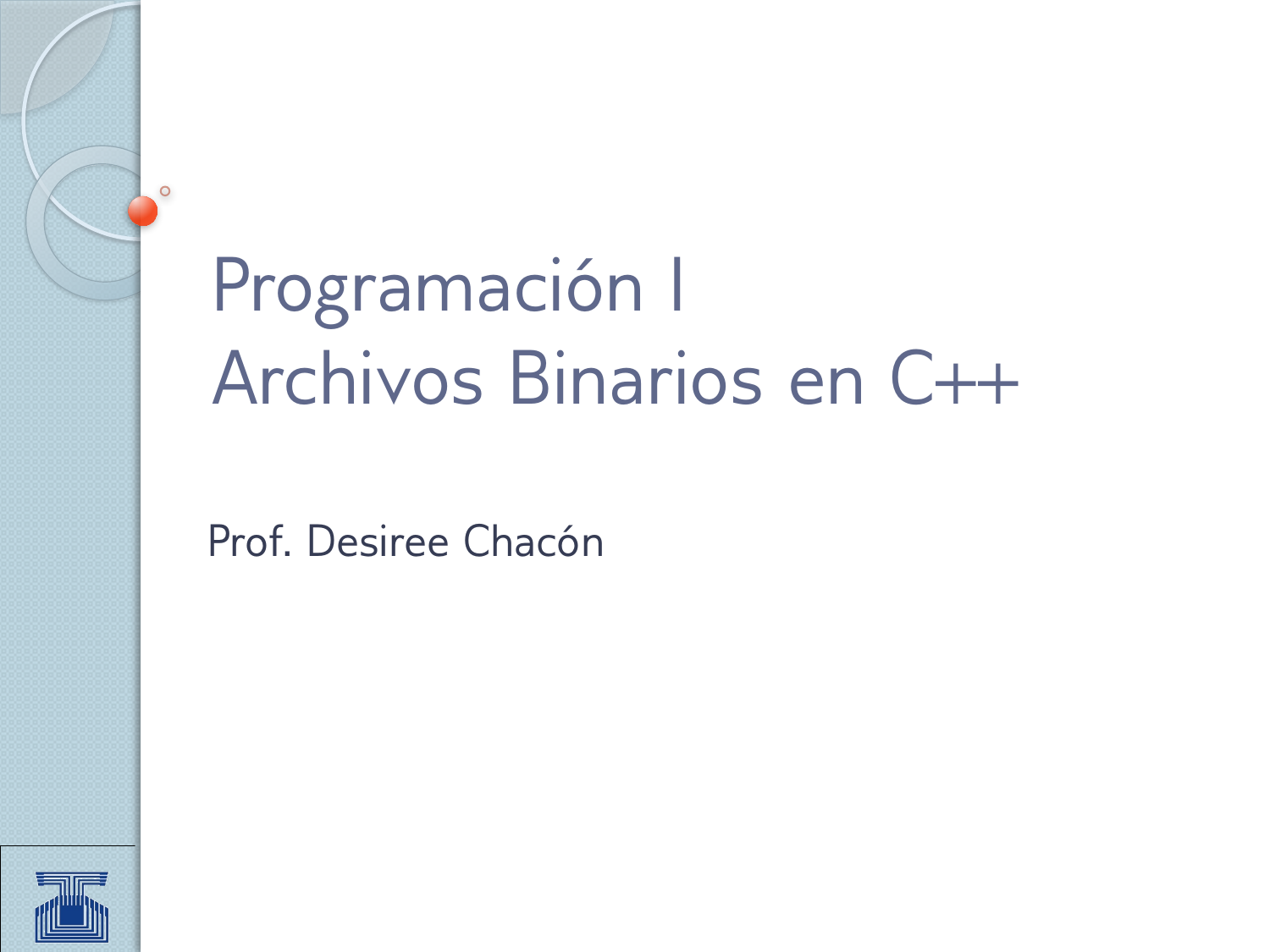

# Programación I Archivos Binarios en C++
Prof. Desiree Chacón